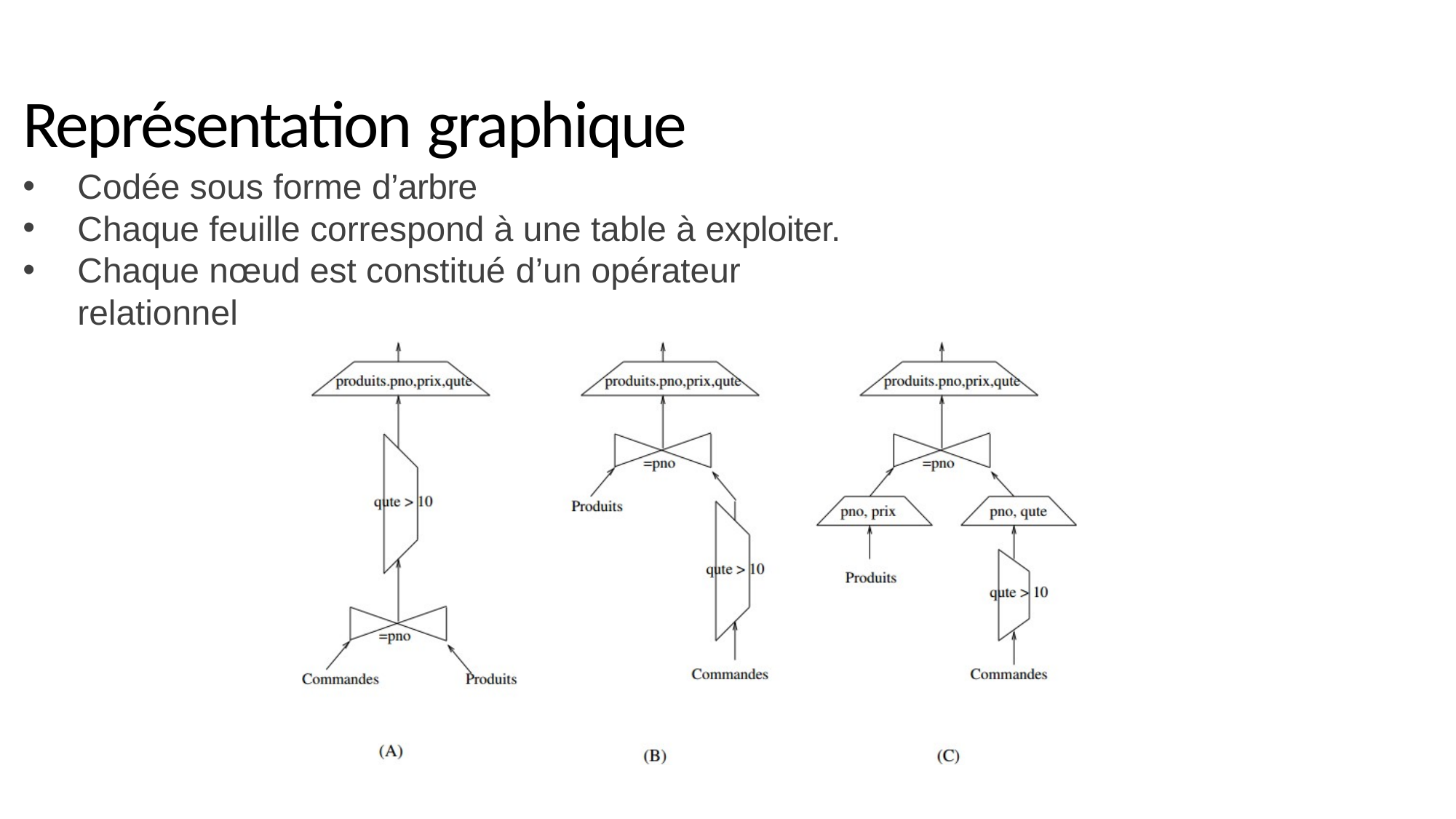

# Représentation graphique
Codée sous forme d’arbre
Chaque feuille correspond à une table à exploiter.
Chaque nœud est constitué d’un opérateur relationnel